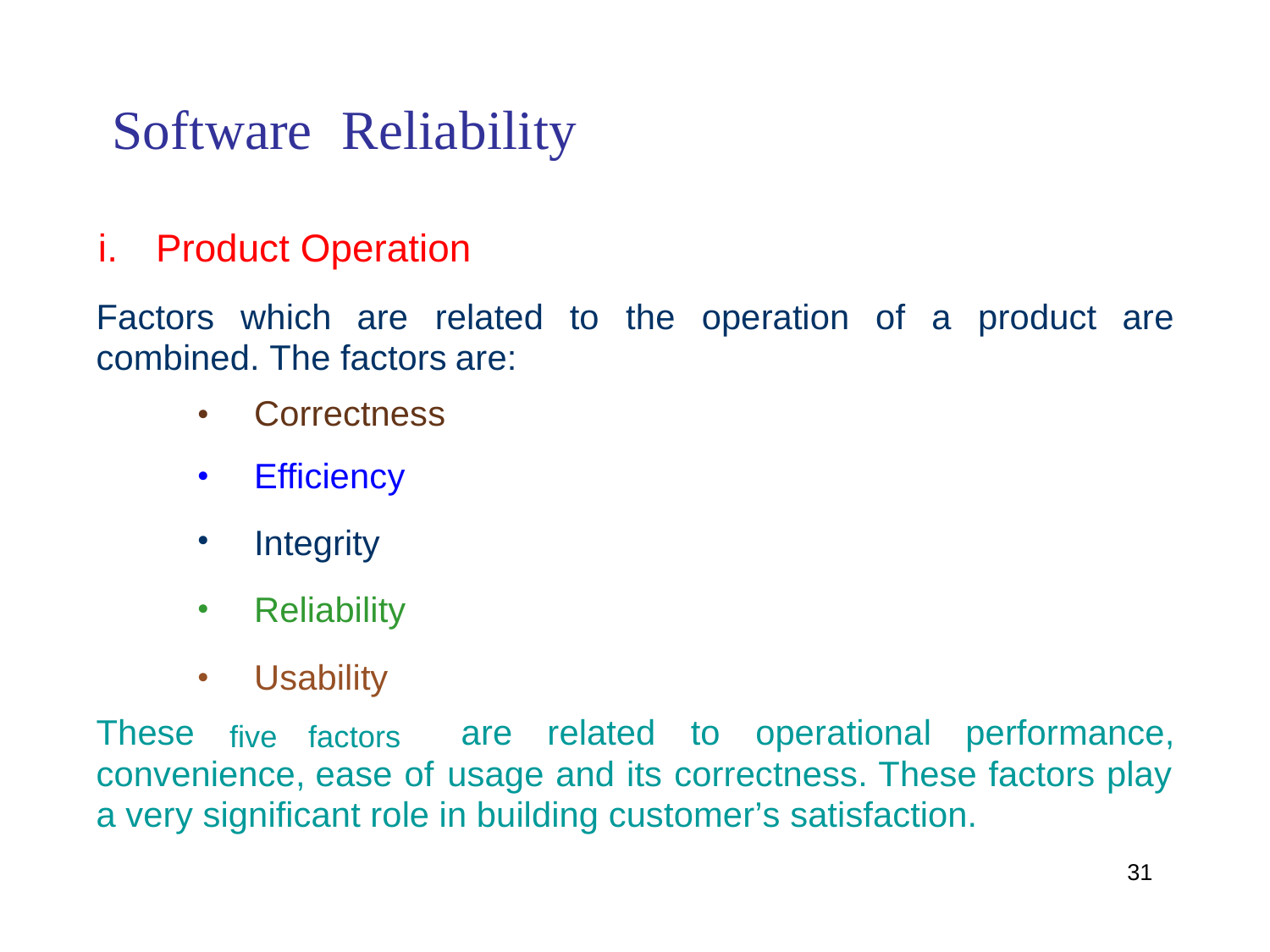

Software
Reliability
i.
Product Operation
Factors
which  are
related
to
the
operation
of
a
product
are
combined. The factors
are:
•
•
•
•
•
Correctness
Efficiency
Integrity
Reliability
Usability
five   factors
These
are
related
to
operational
performance,
convenience, ease of
usage and its correctness. These factors play
a very significant role in building customer’s satisfaction.

31